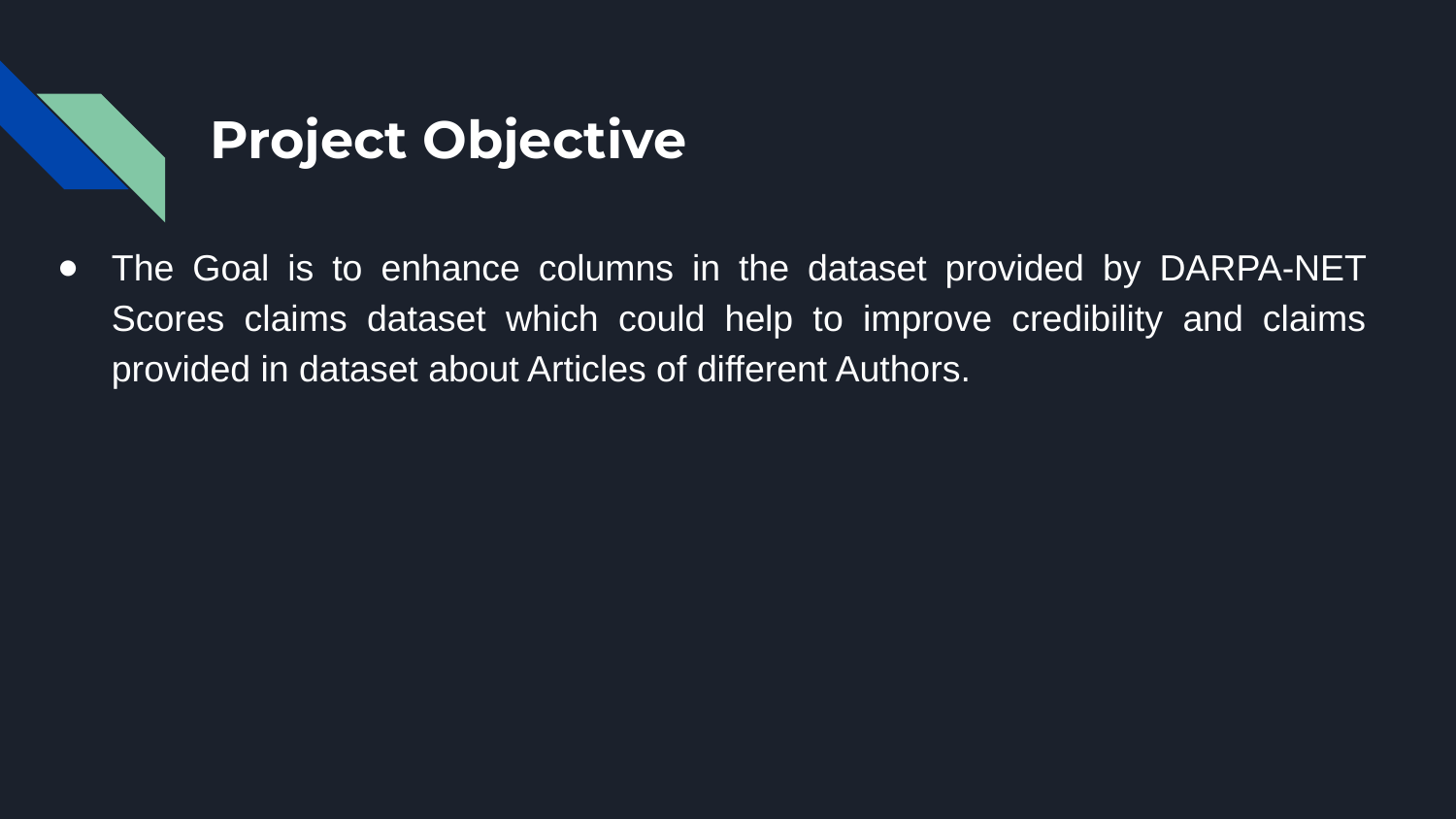

# Project Objective
The Goal is to enhance columns in the dataset provided by DARPA-NET Scores claims dataset which could help to improve credibility and claims provided in dataset about Articles of different Authors.